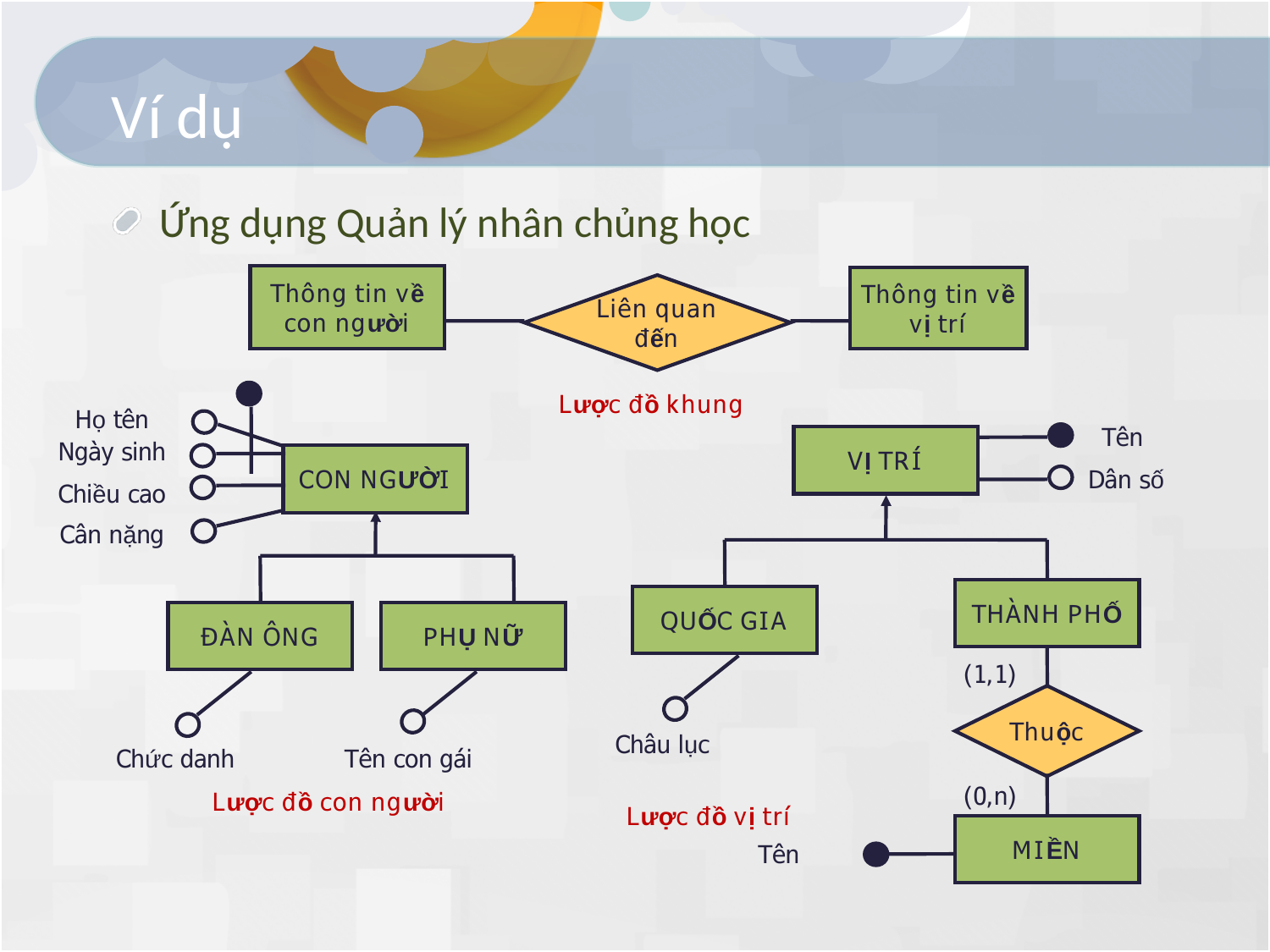

# Ví dụ
Ứng dụng Quản lý nhân chủng học
Thông tin về con người
Thông tin về vị trí
Liên quan đến

Họ tên

Ngày sinh

CON NGƯỜI

Chiều cao
Cân nặng

ĐÀN ÔNG
PHỤ NỮ

Chức danh
Tên con gái
Lược đồ khung
Tên

VỊ TRÍ
Dân số

THÀNH PHỐ
QUỐC GIA

(1,1)

Thuộc
Châu lục
(0,n)

MIỀN
Tên

Lược đồ con người
Lược đồ vị trí